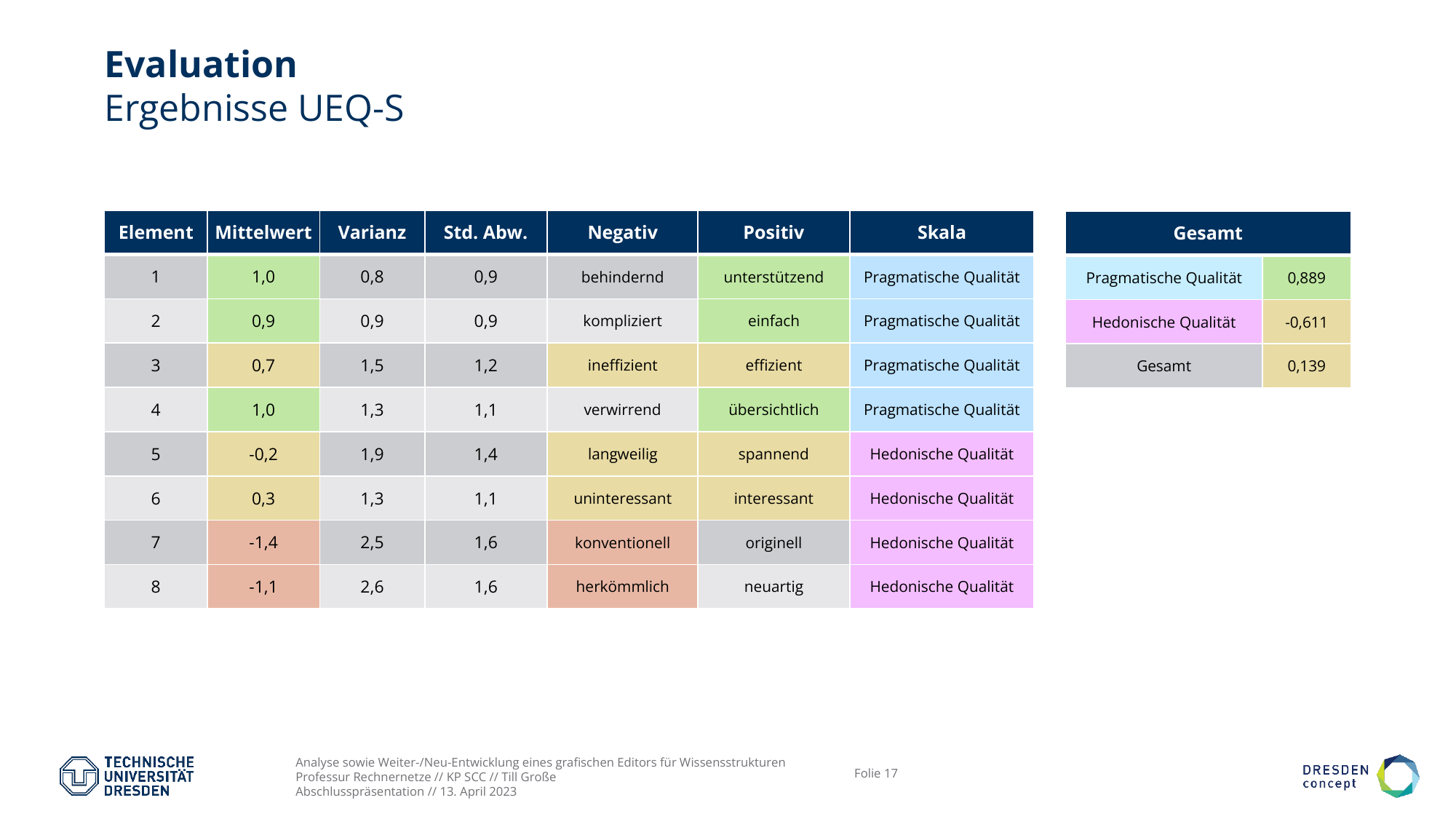

# Evaluation Ergebnisse UEQ-S
| Element | Mittelwert | Varianz | Std. Abw. | Negativ | Positiv | Skala |
| --- | --- | --- | --- | --- | --- | --- |
| 1 | 1,0 | 0,8 | 0,9 | behindernd | unterstützend | Pragmatische Qualität |
| 2 | 0,9 | 0,9 | 0,9 | kompliziert | einfach | Pragmatische Qualität |
| 3 | 0,7 | 1,5 | 1,2 | ineffizient | effizient | Pragmatische Qualität |
| 4 | 1,0 | 1,3 | 1,1 | verwirrend | übersichtlich | Pragmatische Qualität |
| 5 | -0,2 | 1,9 | 1,4 | langweilig | spannend | Hedonische Qualität |
| 6 | 0,3 | 1,3 | 1,1 | uninteressant | interessant | Hedonische Qualität |
| 7 | -1,4 | 2,5 | 1,6 | konventionell | originell | Hedonische Qualität |
| 8 | -1,1 | 2,6 | 1,6 | herkömmlich | neuartig | Hedonische Qualität |
| Gesamt |  |
| --- | --- |
| Pragmatische Qualität | 0,889 |
| Hedonische Qualität | -0,611 |
| Gesamt | 0,139 |